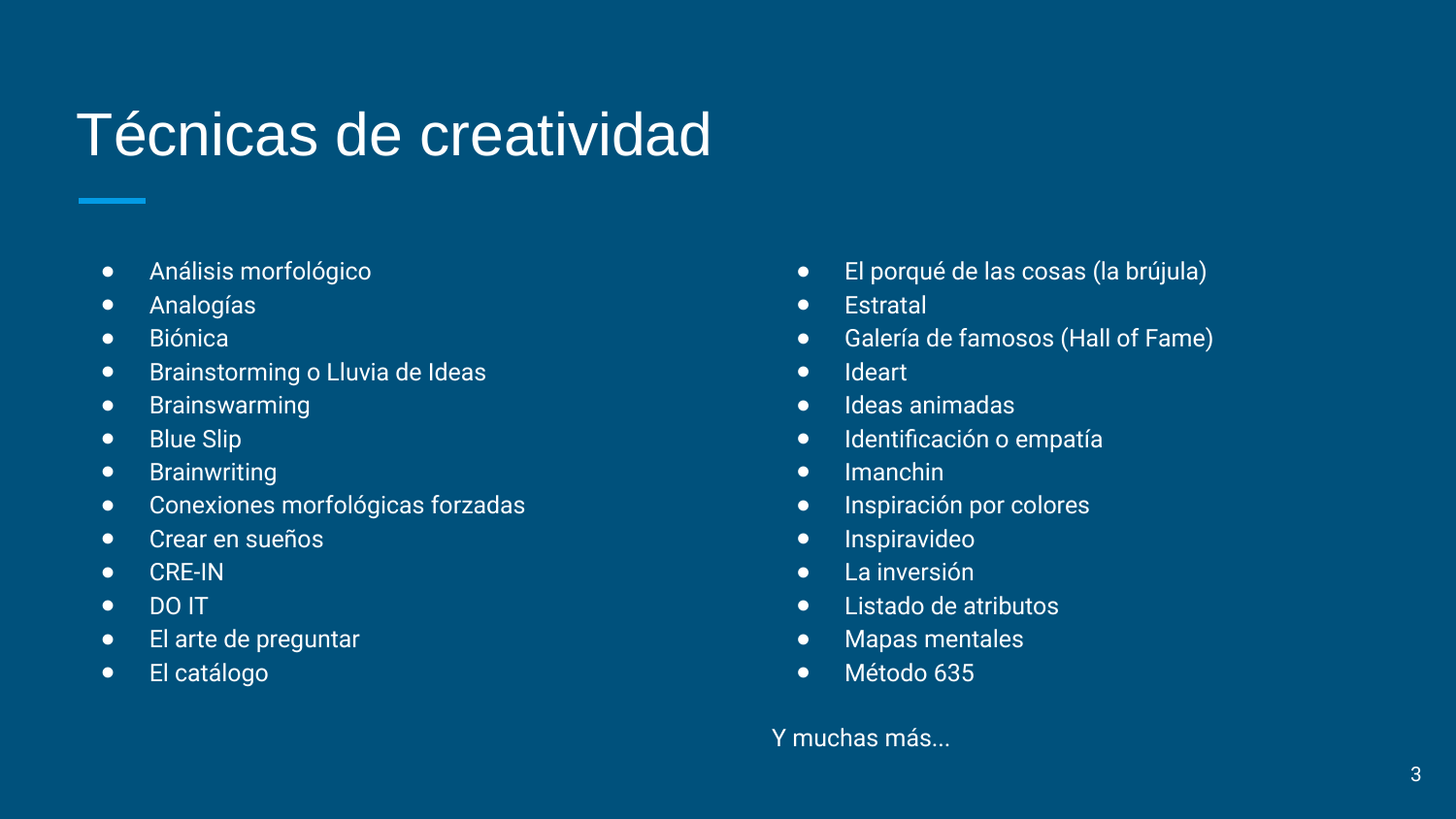

# Técnicas de creatividad
Análisis morfológico
Analogías
Biónica
Brainstorming o Lluvia de Ideas
Brainswarming
Blue Slip
Brainwriting
Conexiones morfológicas forzadas
Crear en sueños
CRE-IN
DO IT
El arte de preguntar
El catálogo
El porqué de las cosas (la brújula)
Estratal
Galería de famosos (Hall of Fame)
Ideart
Ideas animadas
Identificación o empatía
Imanchin
Inspiración por colores
Inspiravideo
La inversión
Listado de atributos
Mapas mentales
Método 635
Y muchas más...
3